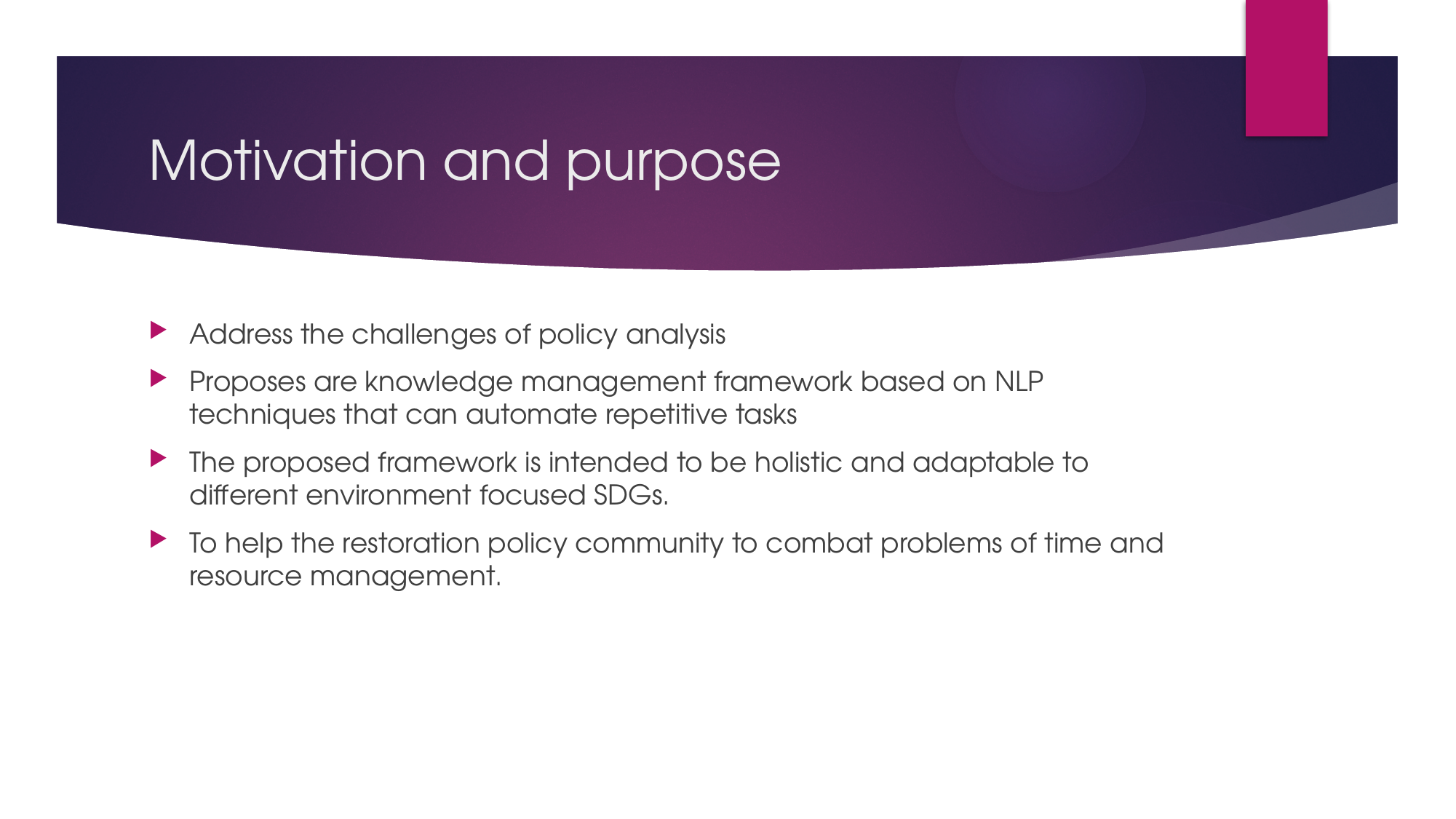

# Motivation and purpose
Address the challenges of policy analysis
Proposes are knowledge management framework based on NLP techniques that can automate repetitive tasks
The proposed framework is intended to be holistic and adaptable to different environment focused SDGs.
To help the restoration policy community to combat problems of time and resource management.